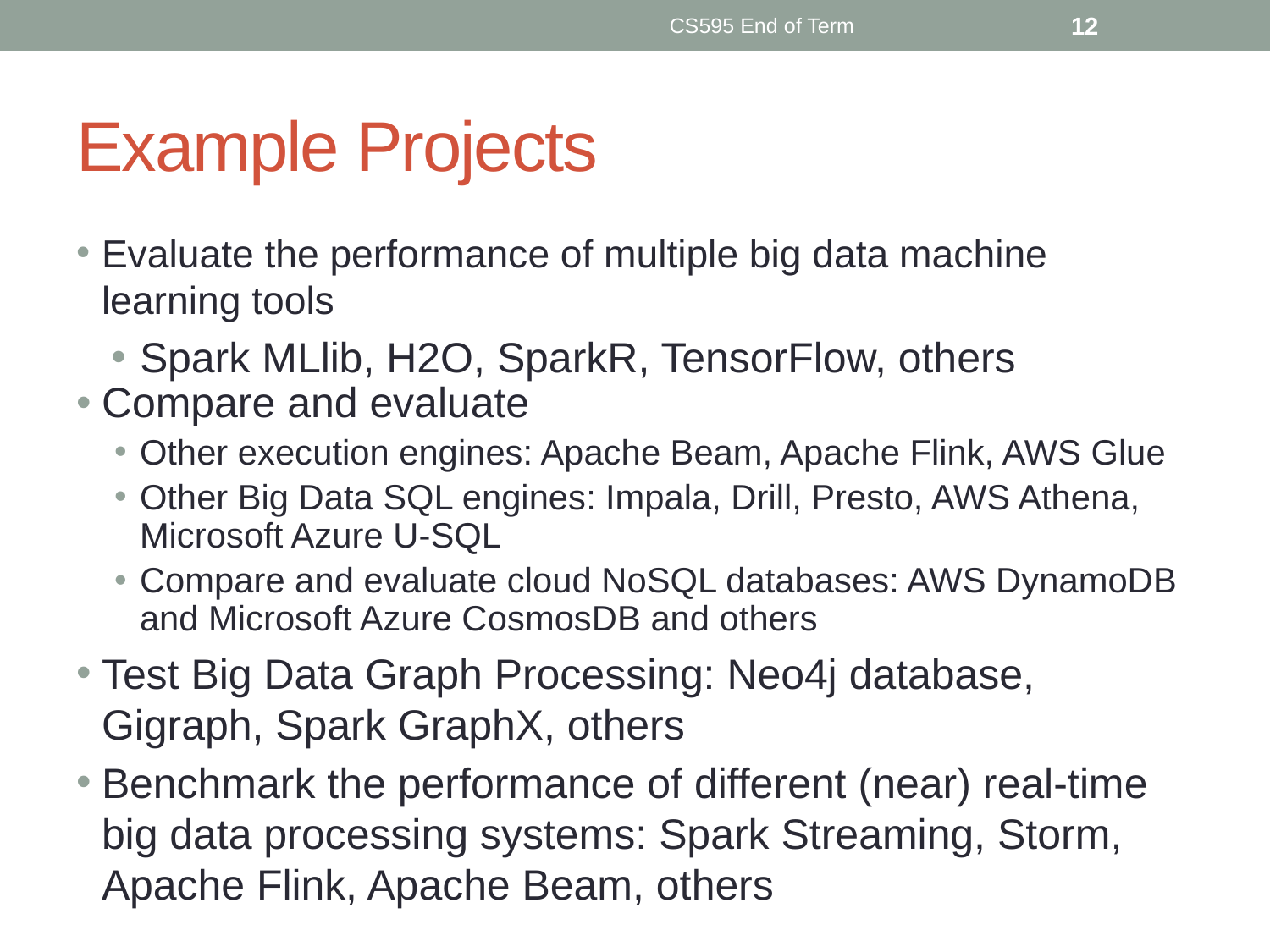

CS595 End of Term
12
# Example Projects
Evaluate the performance of multiple big data machine learning tools
Spark MLlib, H2O, SparkR, TensorFlow, others
Compare and evaluate
Other execution engines: Apache Beam, Apache Flink, AWS Glue
Other Big Data SQL engines: Impala, Drill, Presto, AWS Athena, Microsoft Azure U-SQL
Compare and evaluate cloud NoSQL databases: AWS DynamoDB and Microsoft Azure CosmosDB and others
Test Big Data Graph Processing: Neo4j database, Gigraph, Spark GraphX, others
Benchmark the performance of different (near) real-time big data processing systems: Spark Streaming, Storm, Apache Flink, Apache Beam, others